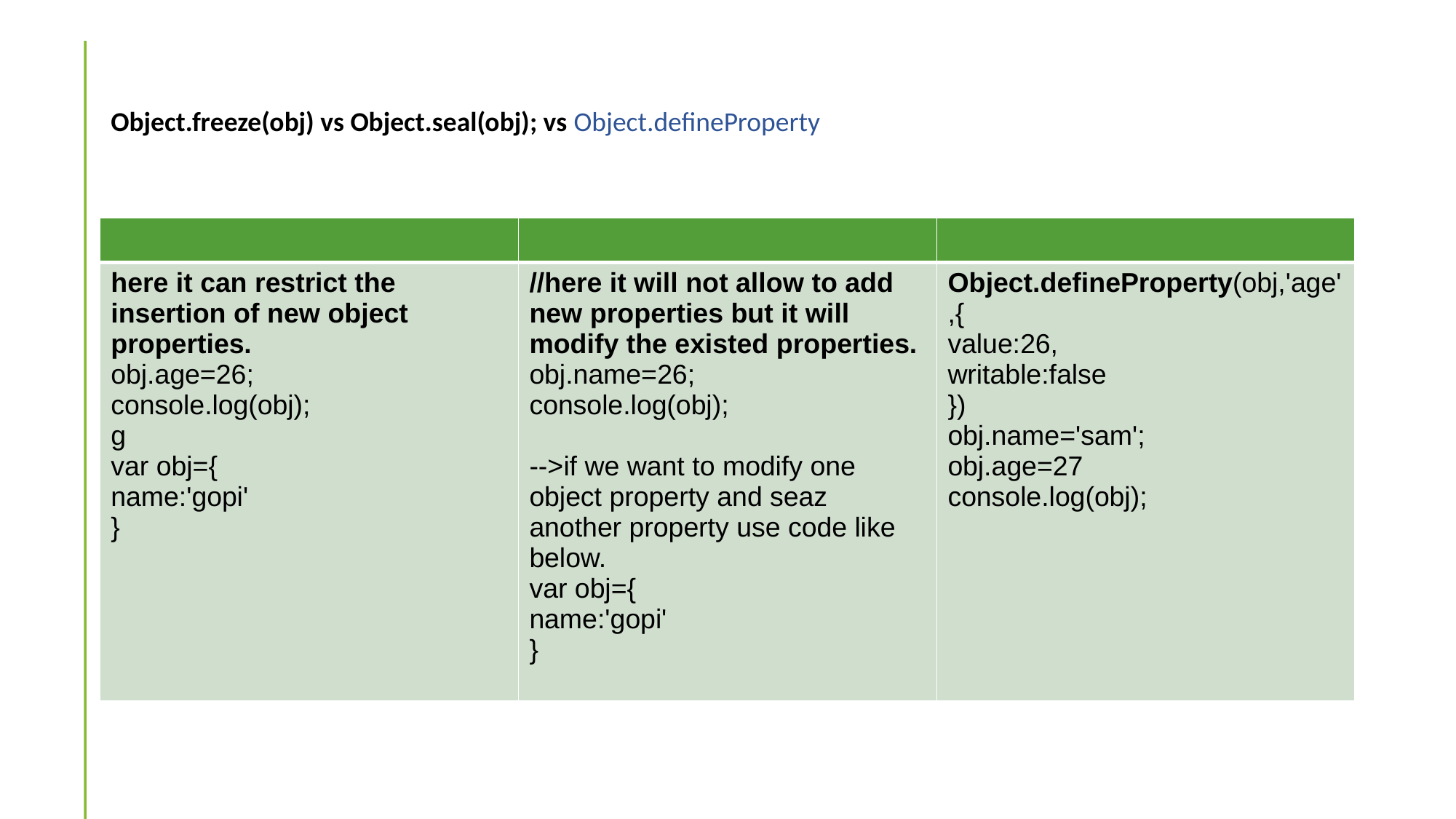

# Object.freeze(obj) vs Object.seal(obj); vs Object.defineProperty
|  |  |  |
| --- | --- | --- |
| here it can restrict the insertion of new object properties. obj.age=26; console.log(obj); g var obj={ name:'gopi' } | //here it will not allow to add new properties but it will modify the existed properties. obj.name=26; console.log(obj);   -->if we want to modify one object property and seaz another property use code like below. var obj={ name:'gopi' } | Object.defineProperty(obj,'age',{ value:26, writable:false }) obj.name='sam'; obj.age=27 console.log(obj); |